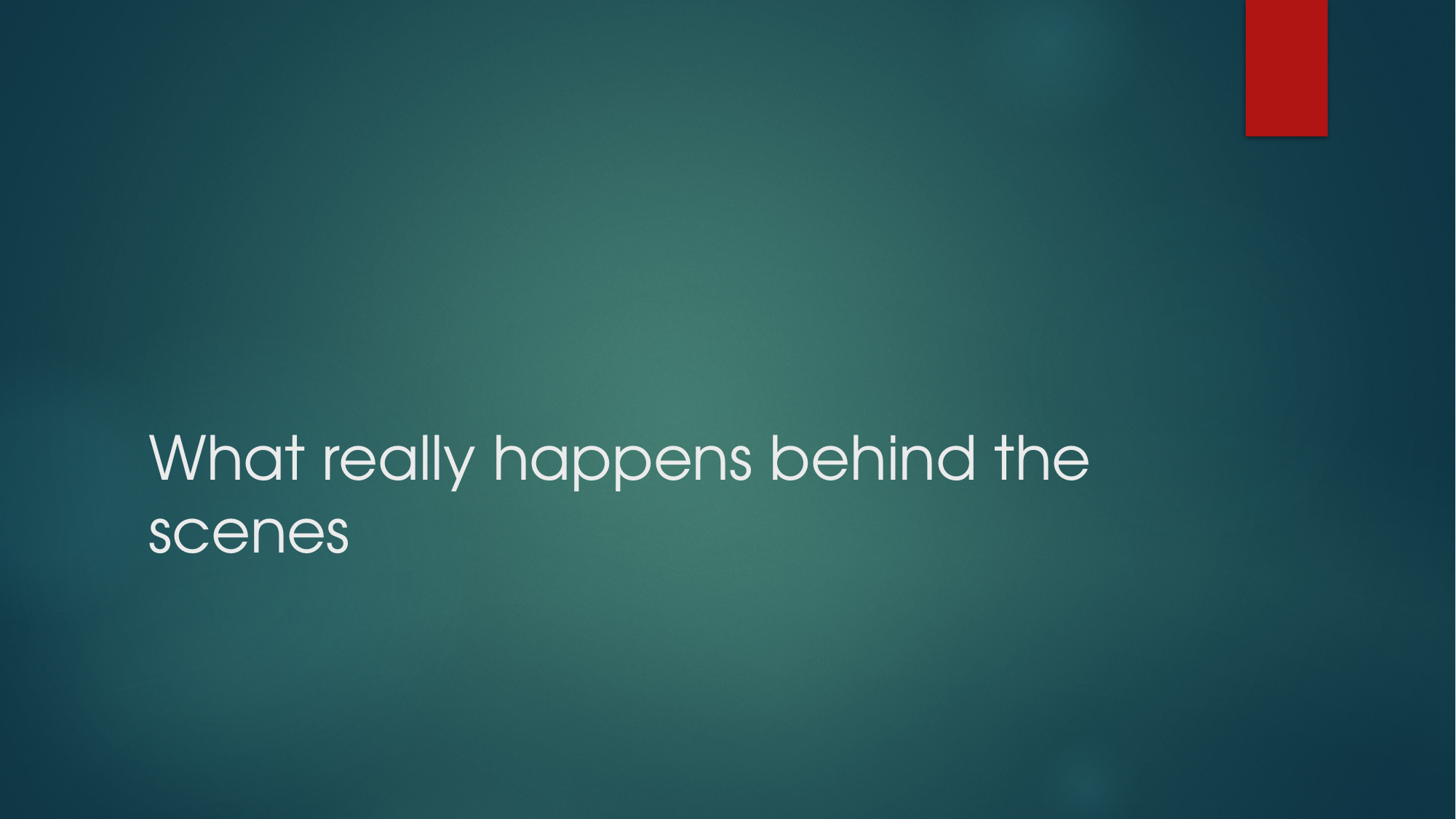

# What really happens behind the scenes